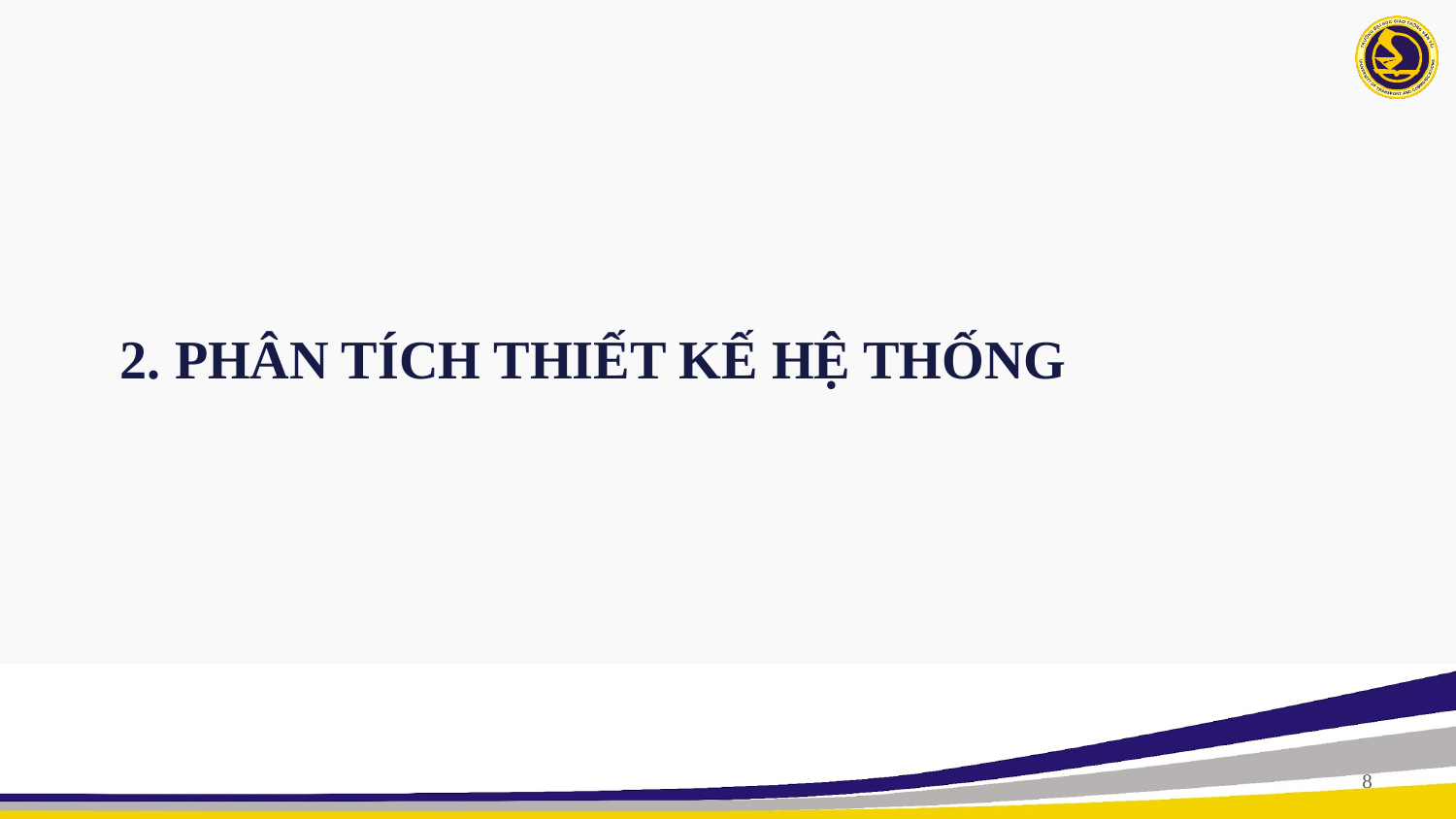

# 2. PHÂN TÍCH THIẾT KẾ HỆ THỐNG
8